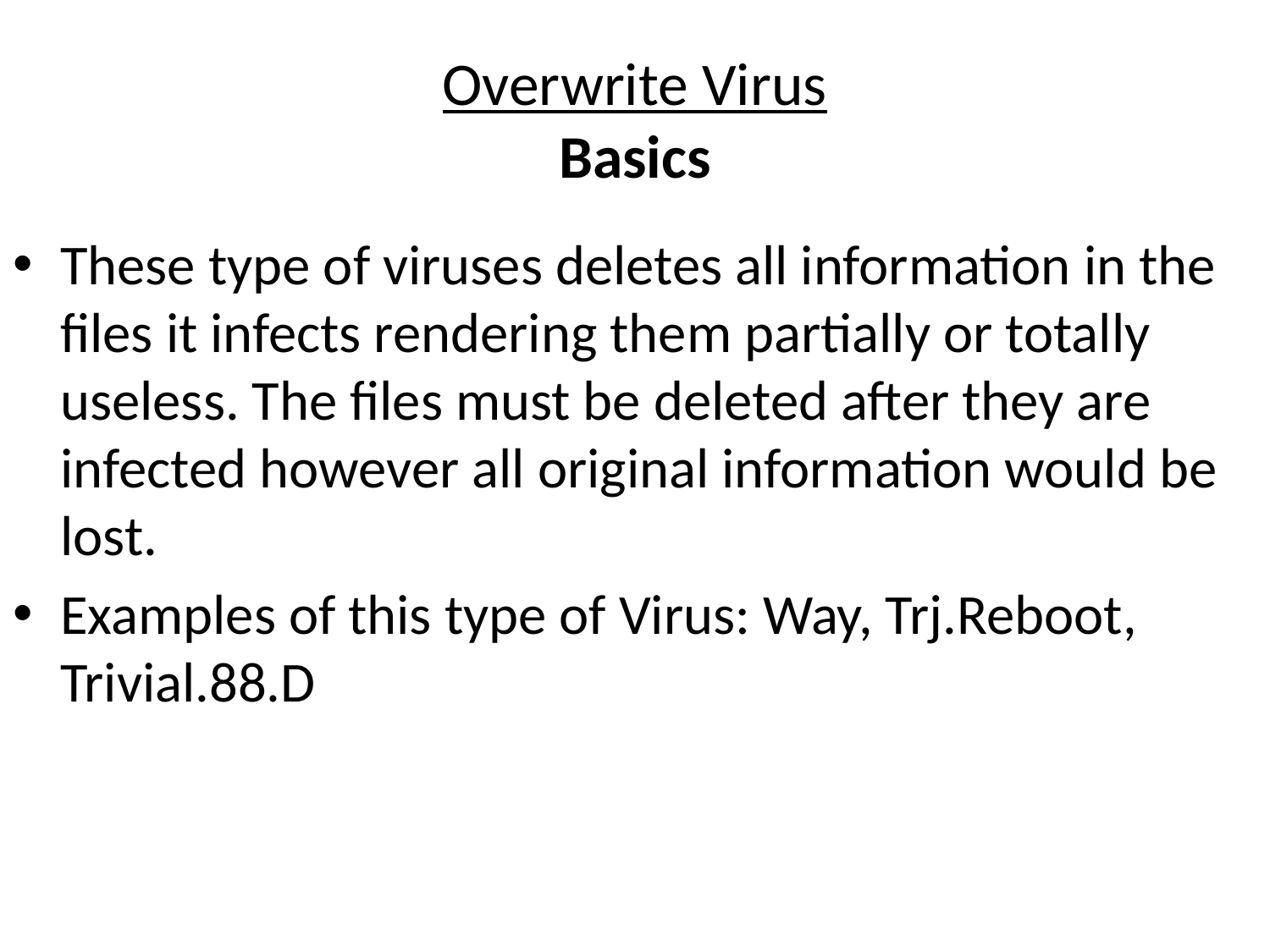

# Overwrite Virus Basics
These type of viruses deletes all information in the files it infects rendering them partially or totally useless. The files must be deleted after they are infected however all original information would be lost.
Examples of this type of Virus: Way, Trj.Reboot, Trivial.88.D